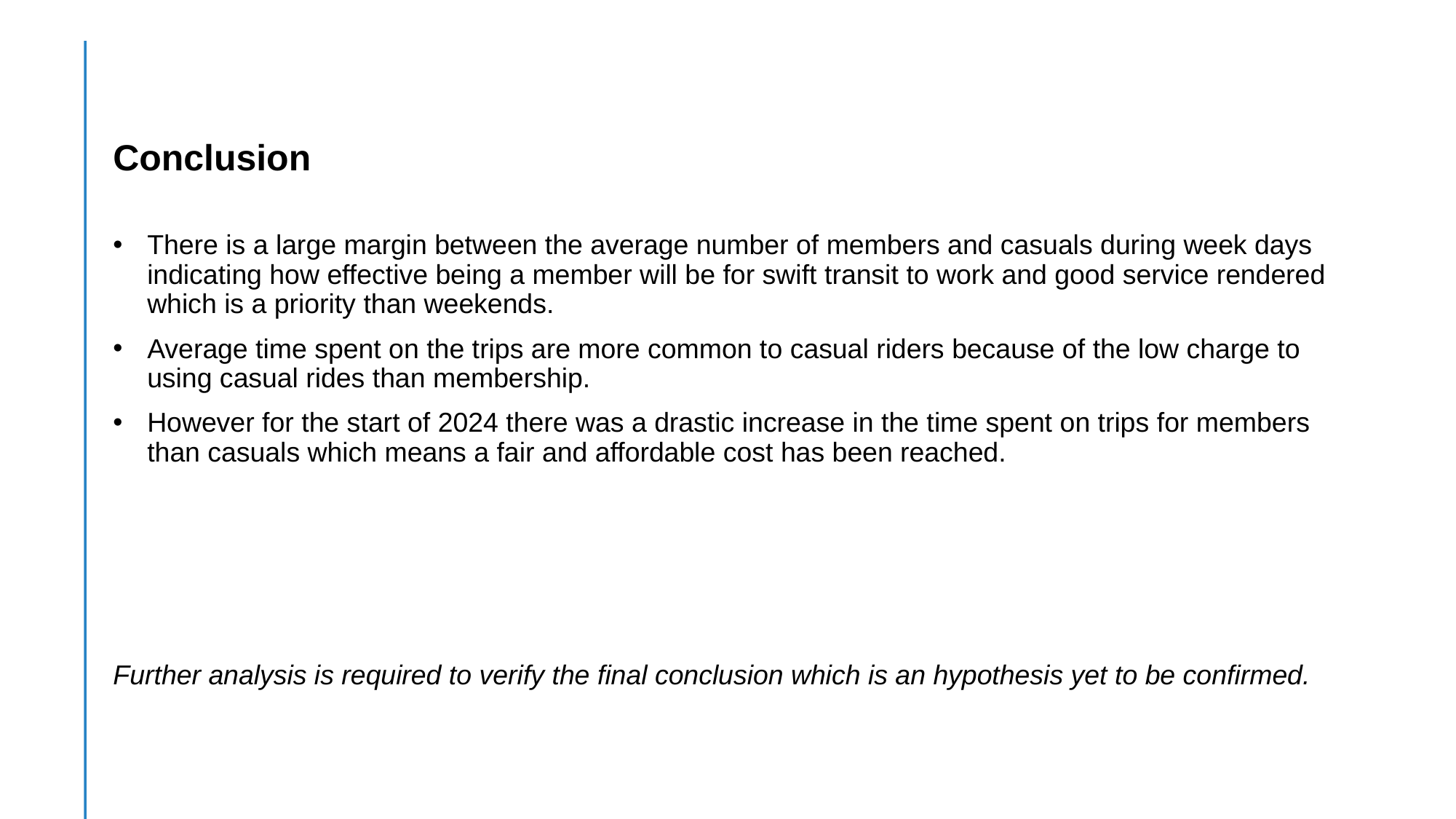

# Conclusion
There is a large margin between the average number of members and casuals during week days indicating how effective being a member will be for swift transit to work and good service rendered which is a priority than weekends.
Average time spent on the trips are more common to casual riders because of the low charge to using casual rides than membership.
However for the start of 2024 there was a drastic increase in the time spent on trips for members than casuals which means a fair and affordable cost has been reached.

Further analysis is required to verify the final conclusion which is an hypothesis yet to be confirmed.